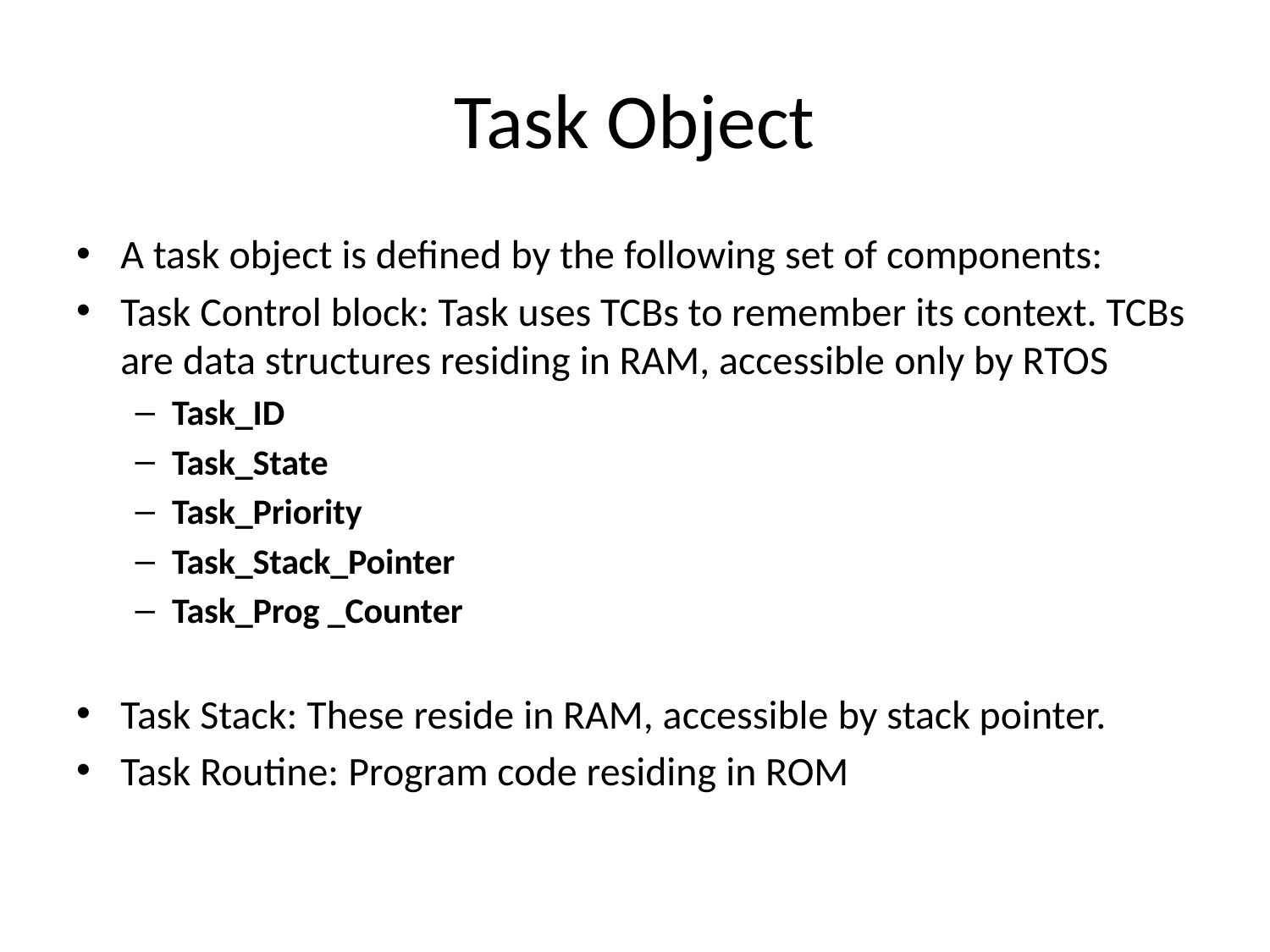

# Task Object
A task object is defined by the following set of components:
Task Control block: Task uses TCBs to remember its context. TCBs  are data structures residing in RAM, accessible only by RTOS
Task_ID
Task_State
Task_Priority
Task_Stack_Pointer
Task_Prog _Counter

Task Stack: These reside in RAM, accessible by stack pointer.
Task Routine: Program code residing in ROM